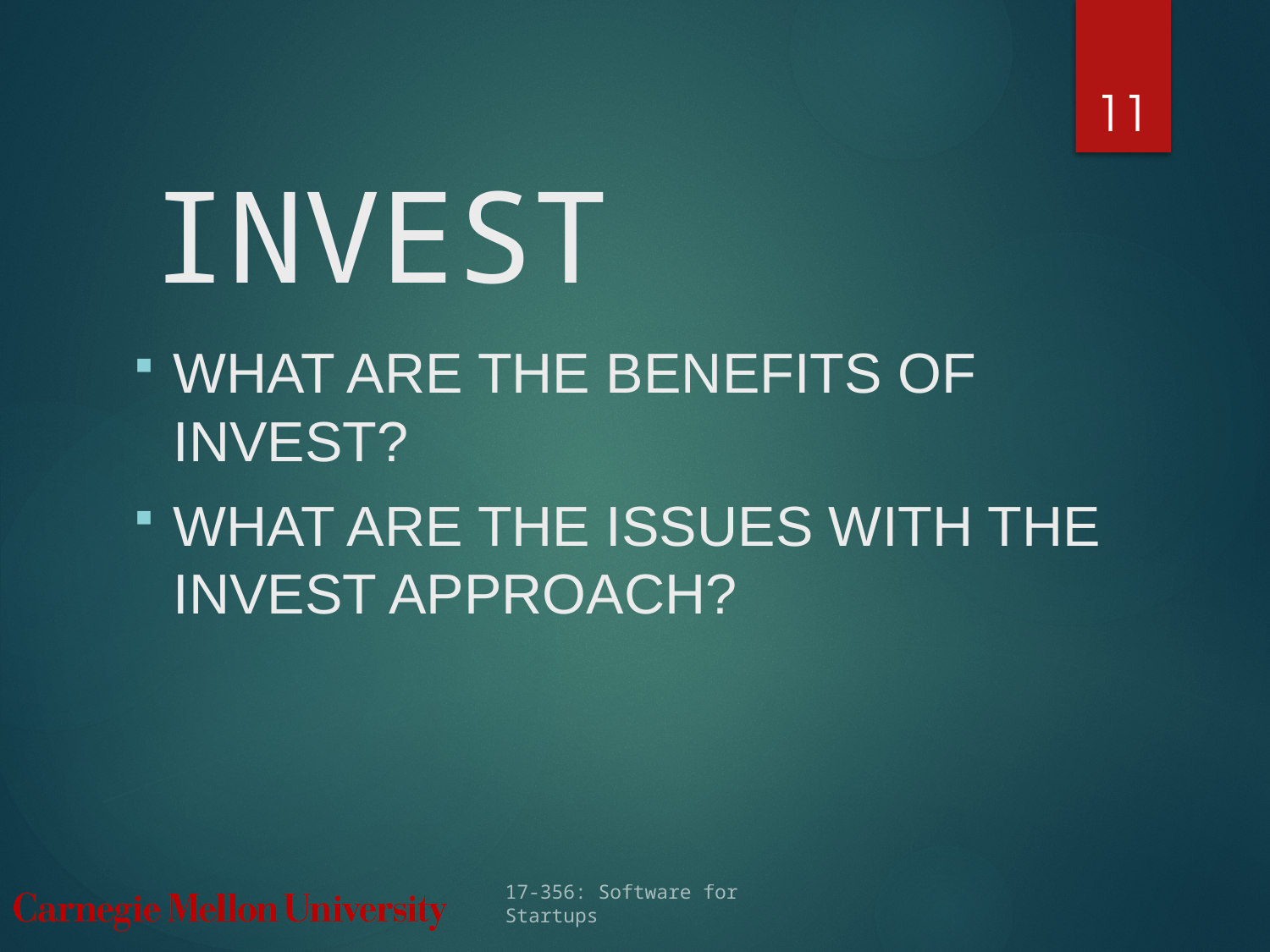

11
# INVEST
What are the benefits of invest?
What are the issues with the INVEST approach?

17-356: Software for Startups